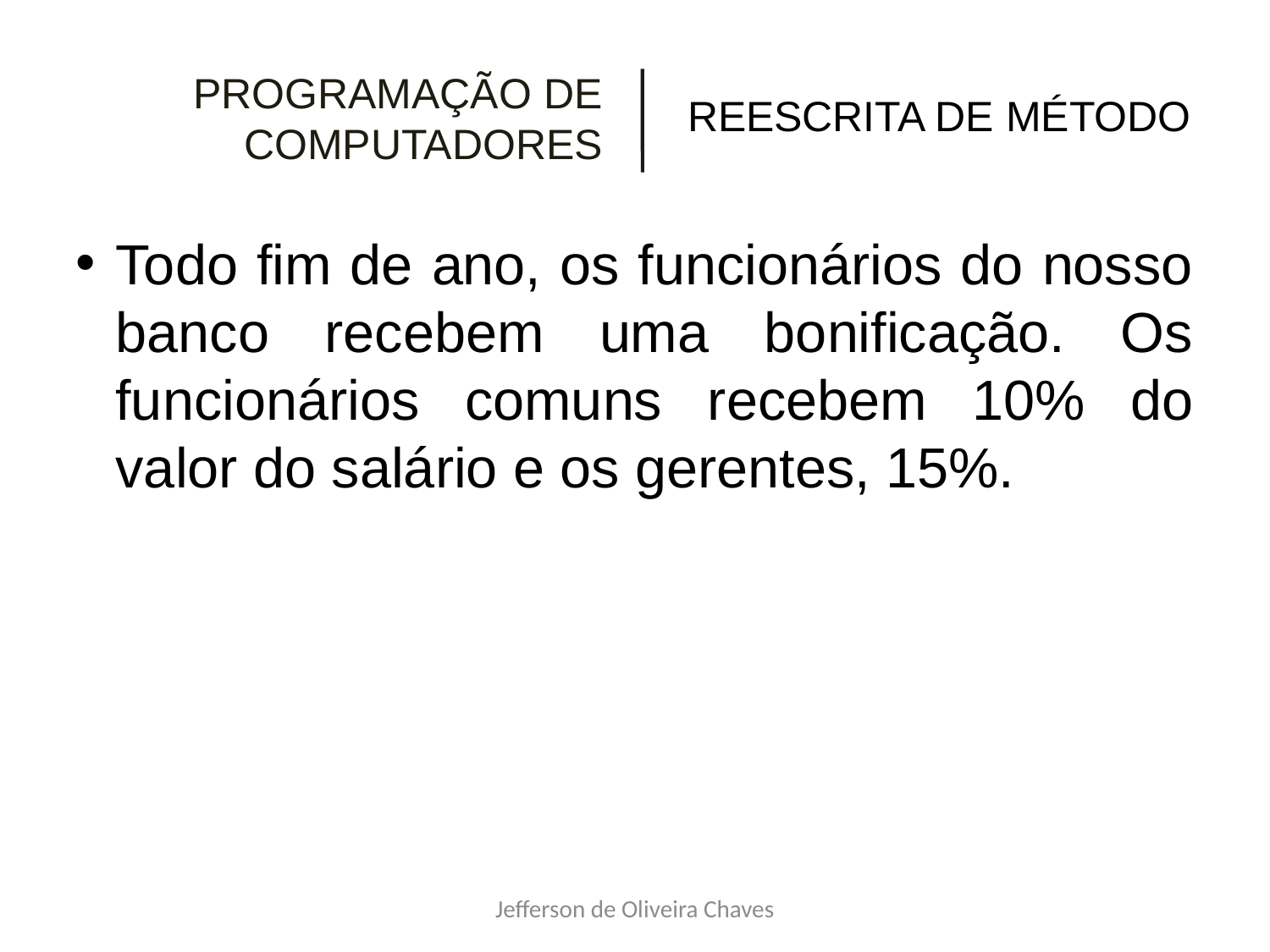

PROGRAMAÇÃO DE COMPUTADORES
REESCRITA DE MÉTODO
Todo fim de ano, os funcionários do nosso banco recebem uma bonificação. Os funcionários comuns recebem 10% do valor do salário e os gerentes, 15%.

Jefferson de Oliveira Chaves